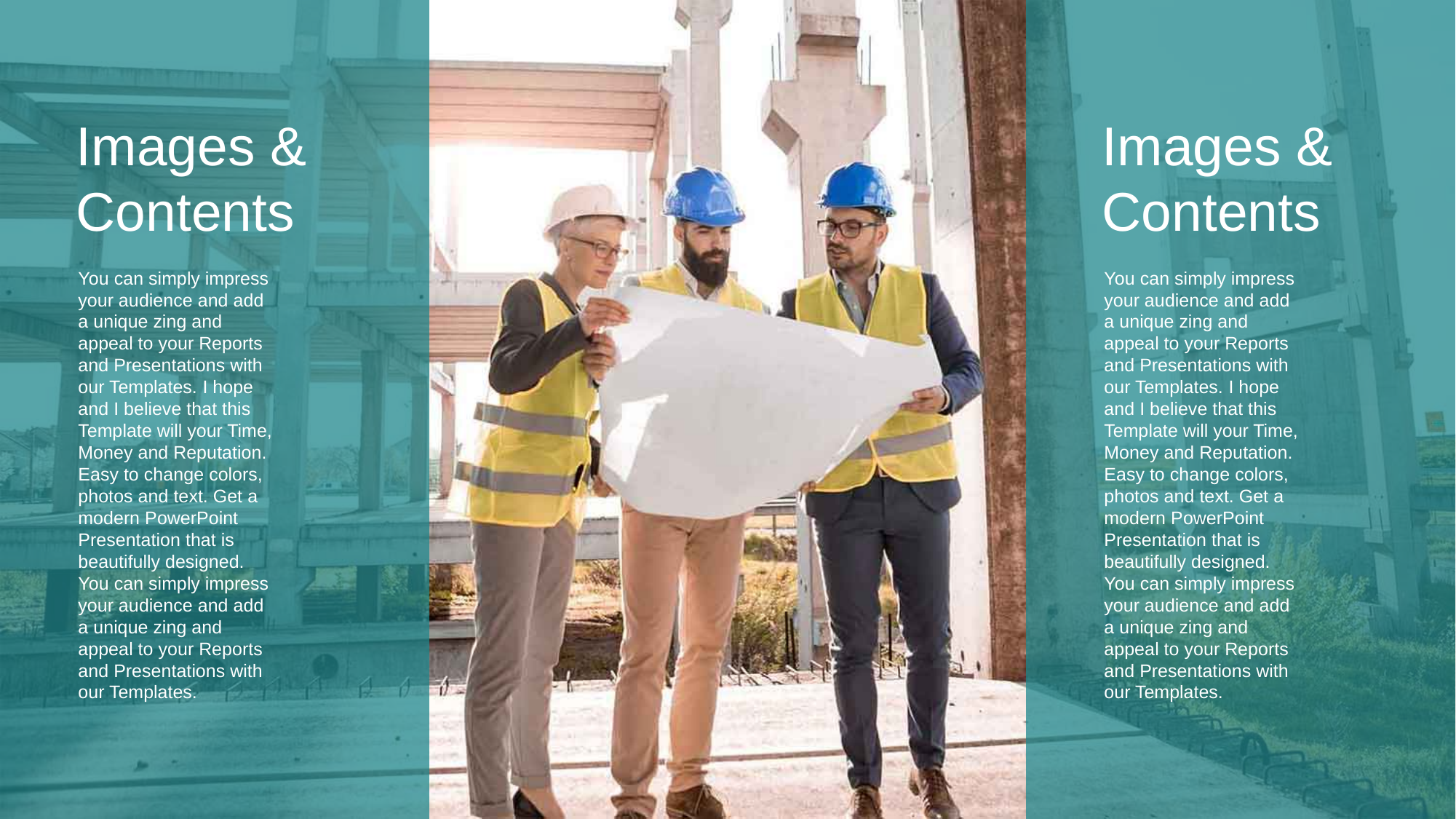

Images &
Contents
You can simply impress your audience and add a unique zing and appeal to your Reports and Presentations with our Templates. I hope and I believe that this Template will your Time, Money and Reputation. Easy to change colors, photos and text. Get a modern PowerPoint  Presentation that is beautifully designed. You can simply impress your audience and add a unique zing and appeal to your Reports and Presentations with our Templates.
Images &
Contents
You can simply impress your audience and add a unique zing and appeal to your Reports and Presentations with our Templates. I hope and I believe that this Template will your Time, Money and Reputation. Easy to change colors, photos and text. Get a modern PowerPoint  Presentation that is beautifully designed. You can simply impress your audience and add a unique zing and appeal to your Reports and Presentations with our Templates.